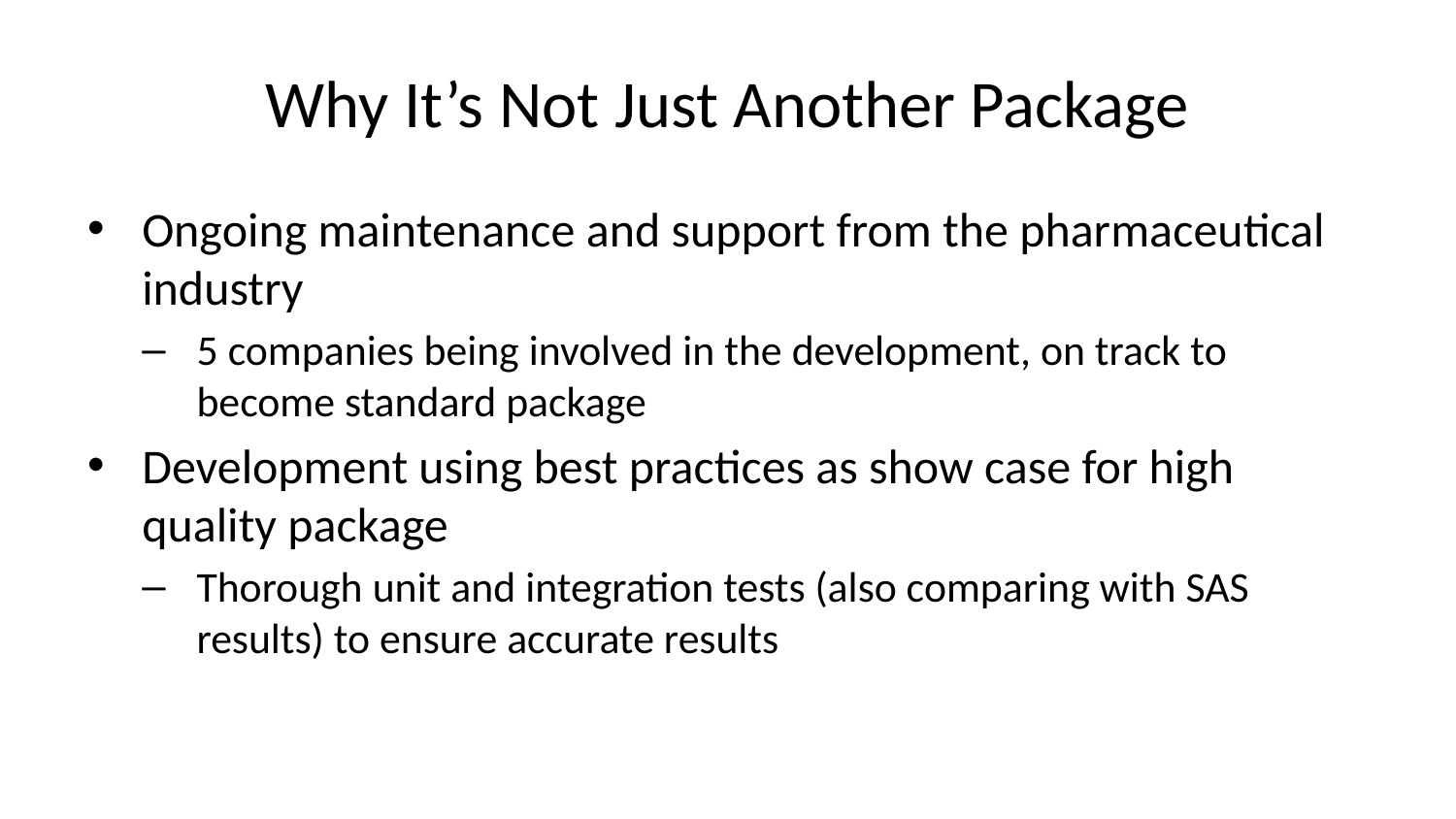

# Why It’s Not Just Another Package
Ongoing maintenance and support from the pharmaceutical industry
5 companies being involved in the development, on track to become standard package
Development using best practices as show case for high quality package
Thorough unit and integration tests (also comparing with SAS results) to ensure accurate results